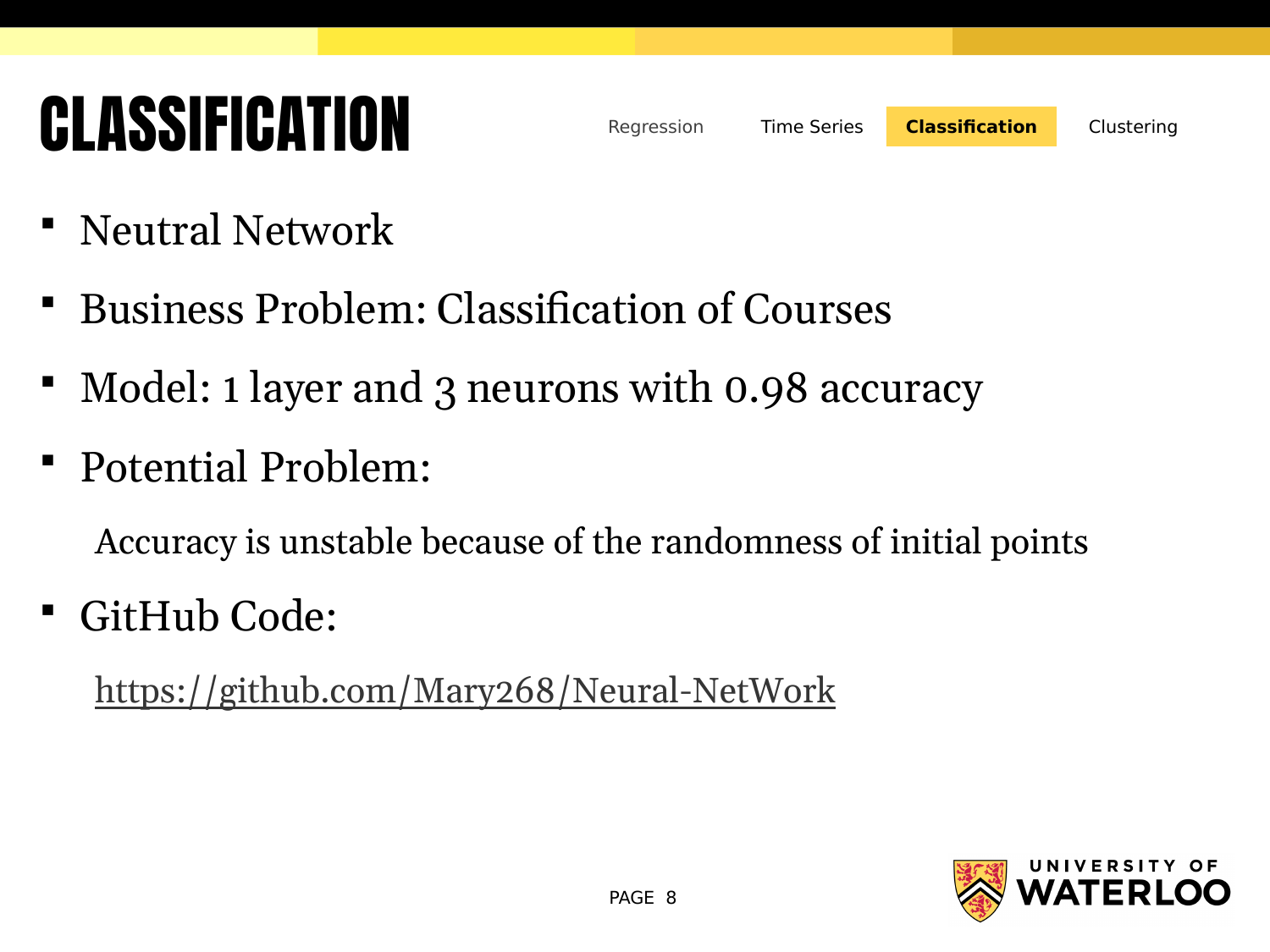

# classification
Regression
Time Series
Classification
Clustering
Neutral Network
Business Problem: Classification of Courses
Model: 1 layer and 3 neurons with 0.98 accuracy
Potential Problem:
Accuracy is unstable because of the randomness of initial points
GitHub Code:
https://github.com/Mary268/Neural-NetWork

PAGE  8